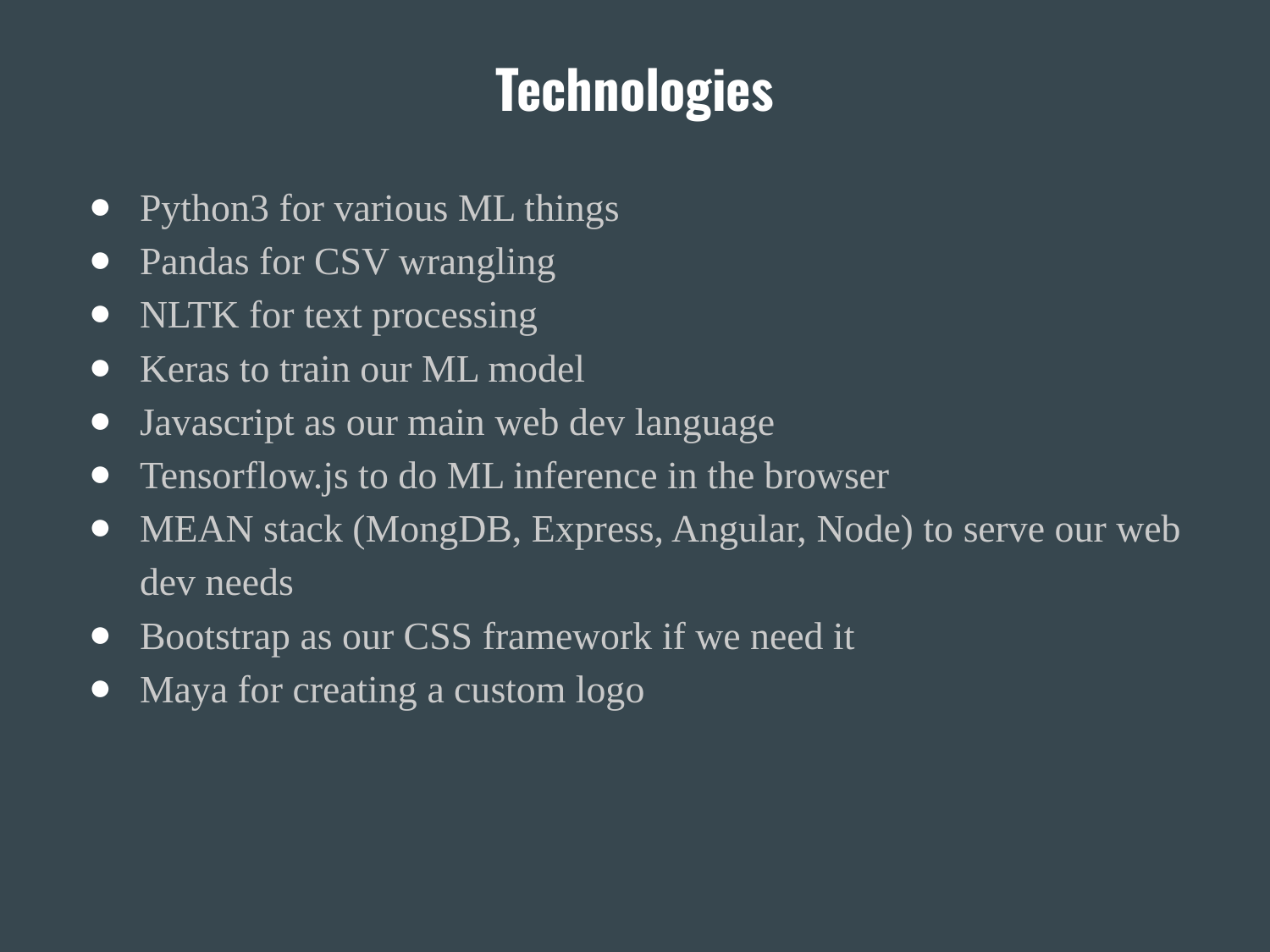

# Technologies
Python3 for various ML things
Pandas for CSV wrangling
NLTK for text processing
Keras to train our ML model
Javascript as our main web dev language
Tensorflow.js to do ML inference in the browser
MEAN stack (MongDB, Express, Angular, Node) to serve our web dev needs
Bootstrap as our CSS framework if we need it
Maya for creating a custom logo